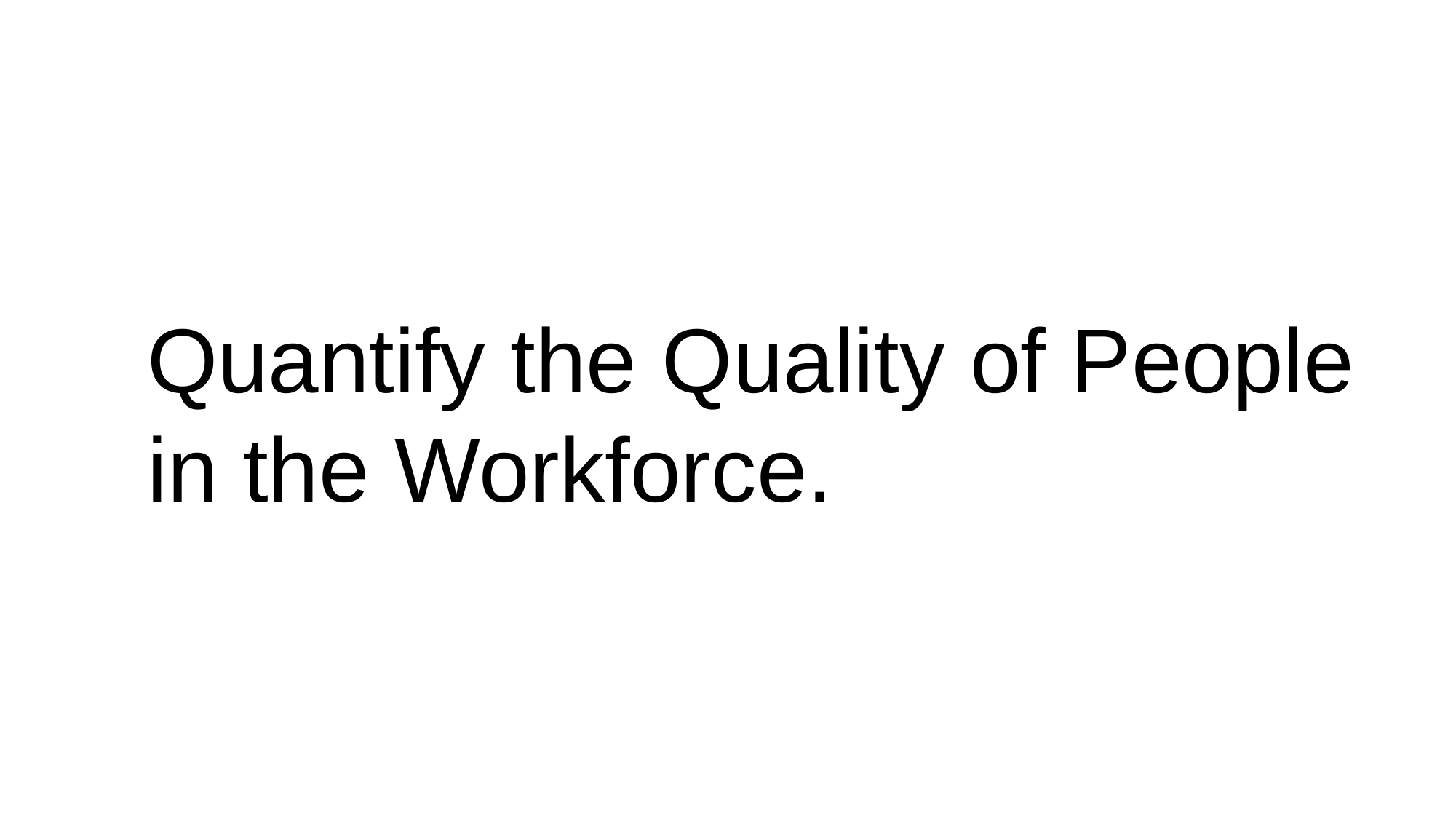

Quantify the Quality of People in the Workforce.